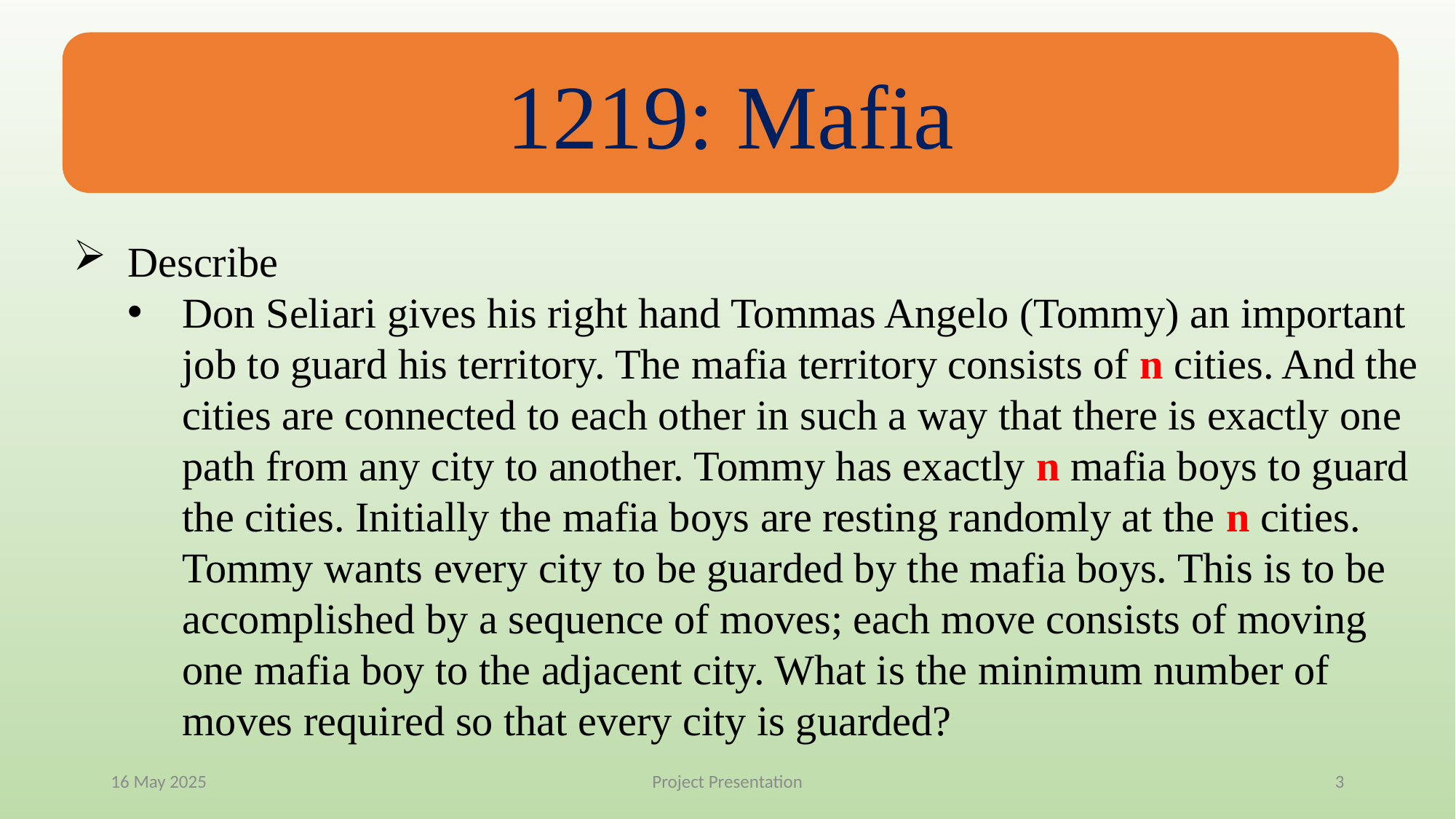

1219: Mafia
Describe
Don Seliari gives his right hand Tommas Angelo (Tommy) an important job to guard his territory. The mafia territory consists of n cities. And the cities are connected to each other in such a way that there is exactly one path from any city to another. Tommy has exactly n mafia boys to guard the cities. Initially the mafia boys are resting randomly at the n cities. Tommy wants every city to be guarded by the mafia boys. This is to be accomplished by a sequence of moves; each move consists of moving one mafia boy to the adjacent city. What is the minimum number of moves required so that every city is guarded?
16 May 2025
Project Presentation
3